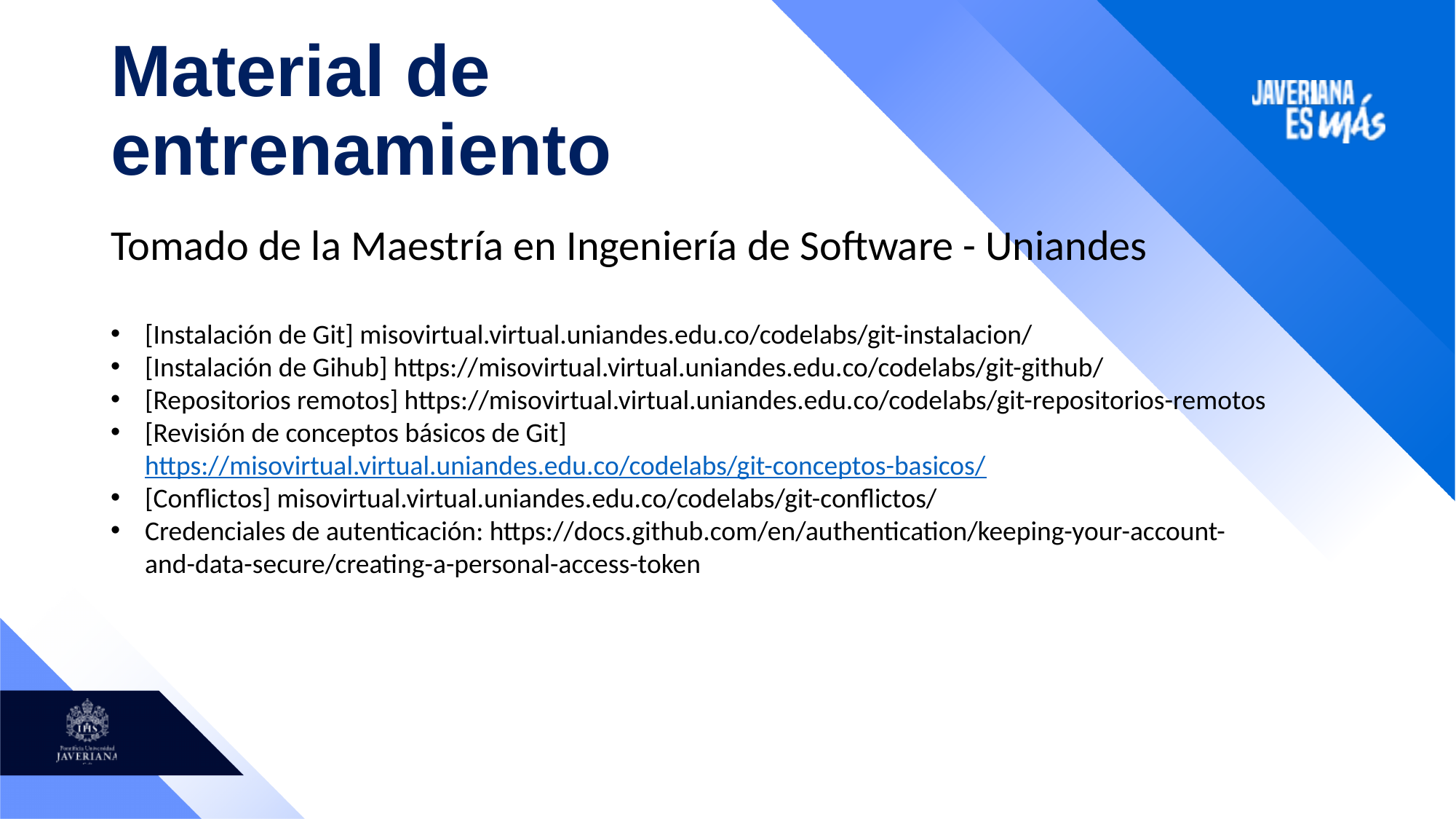

# Material de entrenamiento
Tomado de la Maestría en Ingeniería de Software - Uniandes
[Instalación de Git] misovirtual.virtual.uniandes.edu.co/codelabs/git-instalacion/
[Instalación de Gihub] https://misovirtual.virtual.uniandes.edu.co/codelabs/git-github/
[Repositorios remotos] https://misovirtual.virtual.uniandes.edu.co/codelabs/git-repositorios-remotos
[Revisión de conceptos básicos de Git] https://misovirtual.virtual.uniandes.edu.co/codelabs/git-conceptos-basicos/
[Conflictos] misovirtual.virtual.uniandes.edu.co/codelabs/git-conflictos/
Credenciales de autenticación: https://docs.github.com/en/authentication/keeping-your-account-and-data-secure/creating-a-personal-access-token